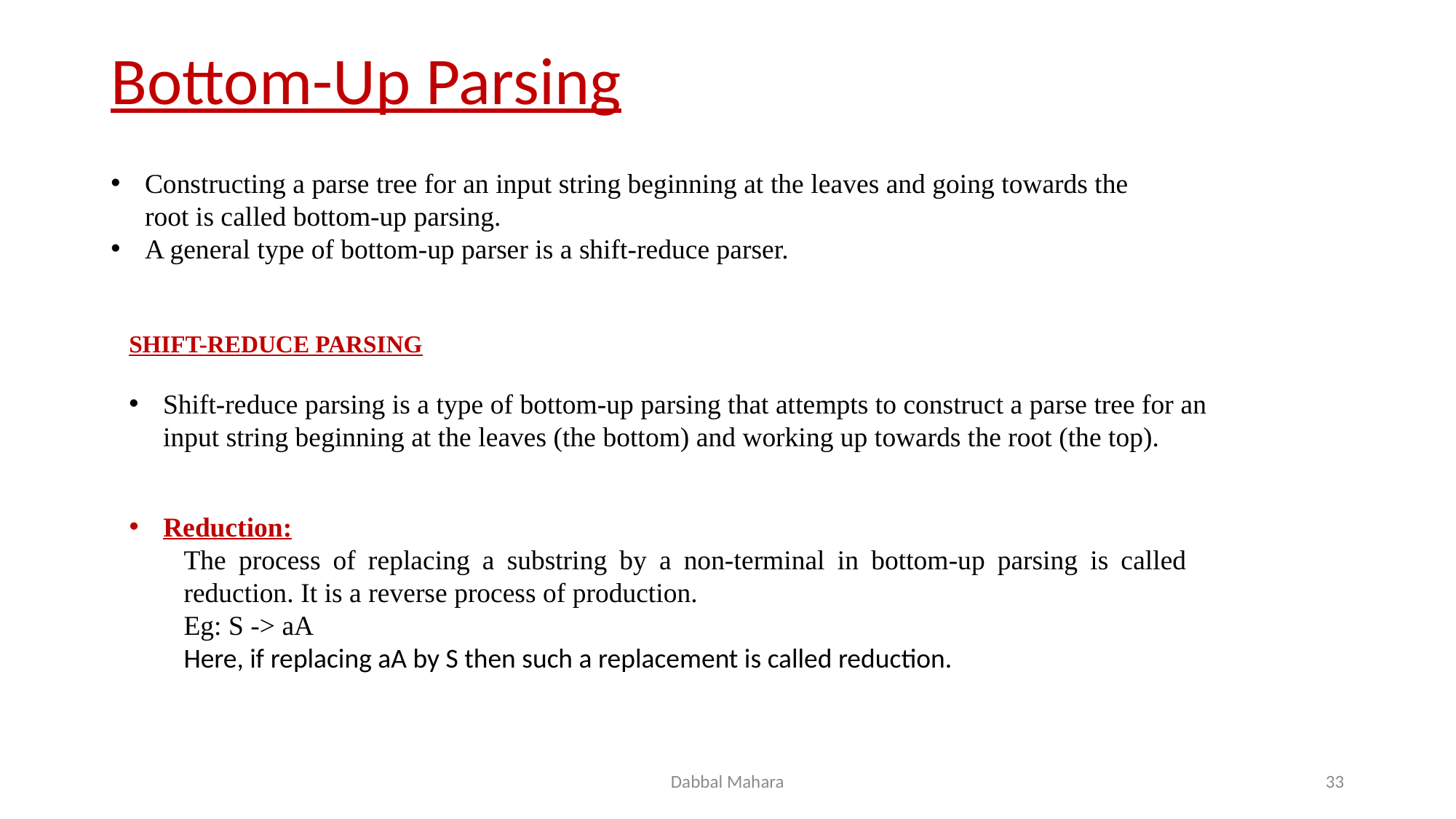

# Bottom-Up Parsing
Constructing a parse tree for an input string beginning at the leaves and going towards the root is called bottom-up parsing.
A general type of bottom-up parser is a shift-reduce parser.
SHIFT-REDUCE PARSING

Shift-reduce parsing is a type of bottom-up parsing that attempts to construct a parse tree for an input string beginning at the leaves (the bottom) and working up towards the root (the top).
Reduction:
The process of replacing a substring by a non-terminal in bottom-up parsing is called reduction. It is a reverse process of production.
Eg: S -> aA
Here, if replacing aA by S then such a replacement is called reduction.
Dabbal Mahara
33